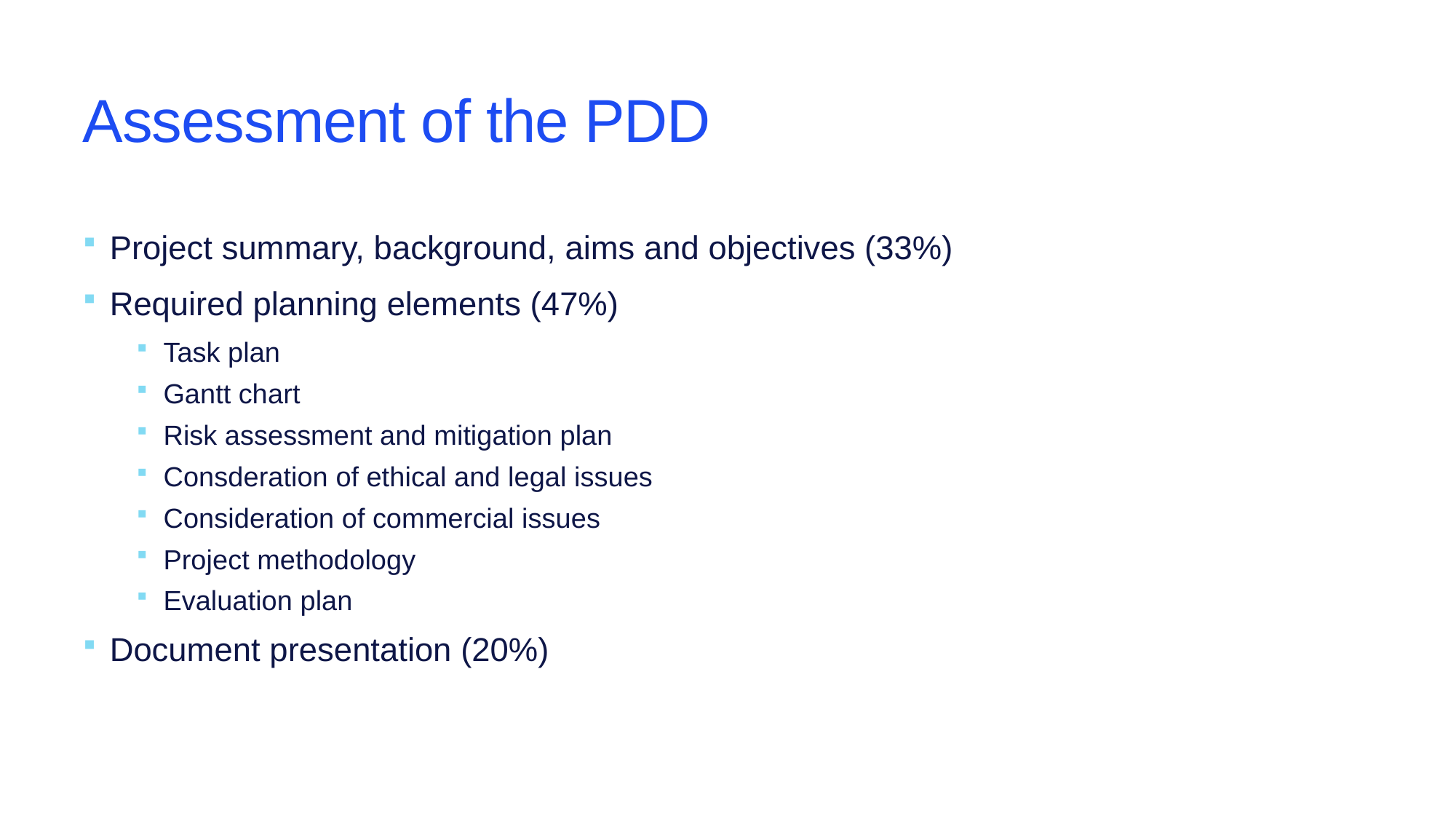

# Assessment of the PDD
Project summary, background, aims and objectives (33%)
Required planning elements (47%)
Task plan
Gantt chart
Risk assessment and mitigation plan
Consderation of ethical and legal issues
Consideration of commercial issues
Project methodology
Evaluation plan
Document presentation (20%)